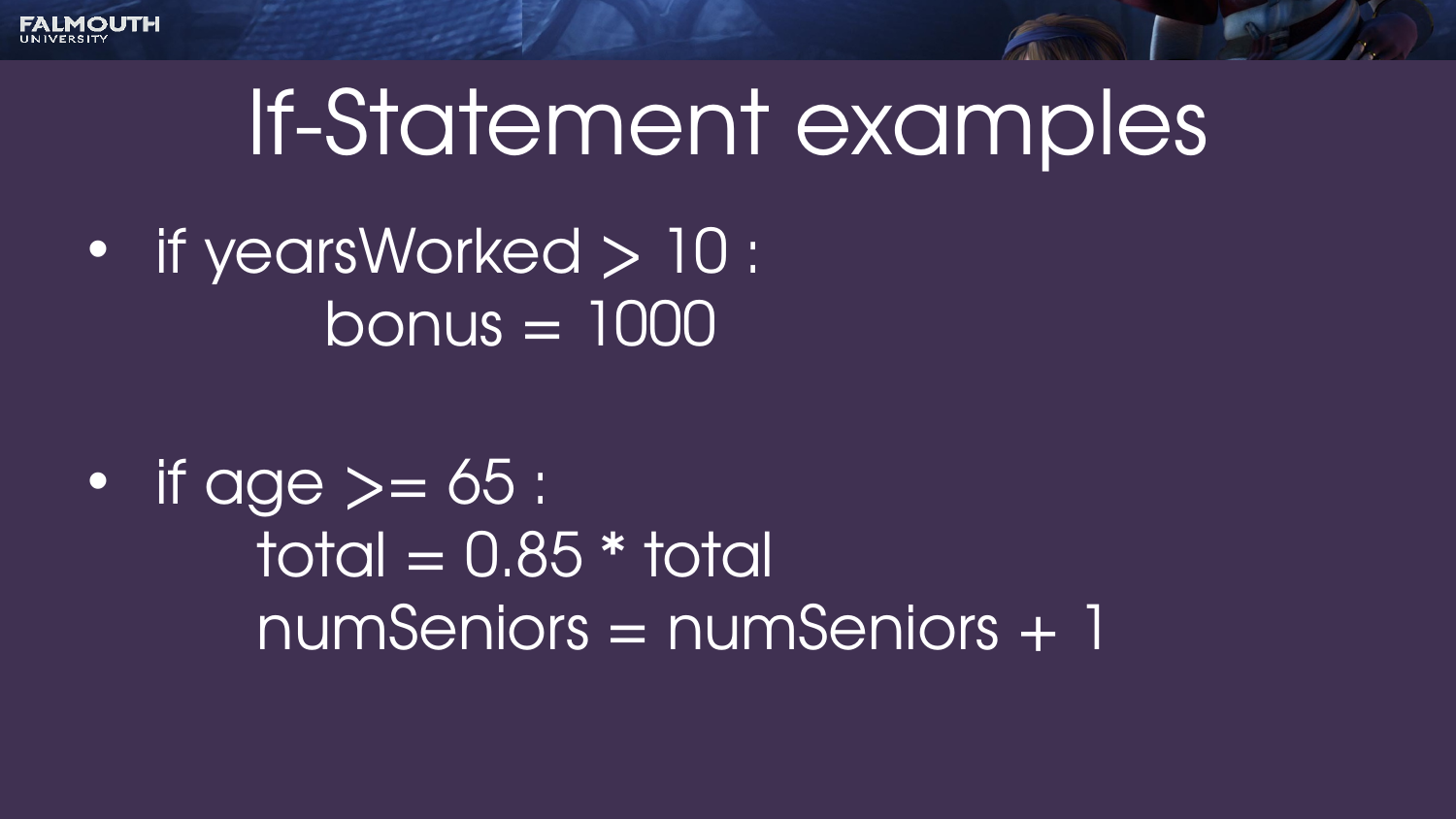

# If-Statement examples
 if yearsWorked > 10 :
           bonus = 1000
 if age >= 65 :
       total = 0.85 * total
       numSeniors = numSeniors + 1